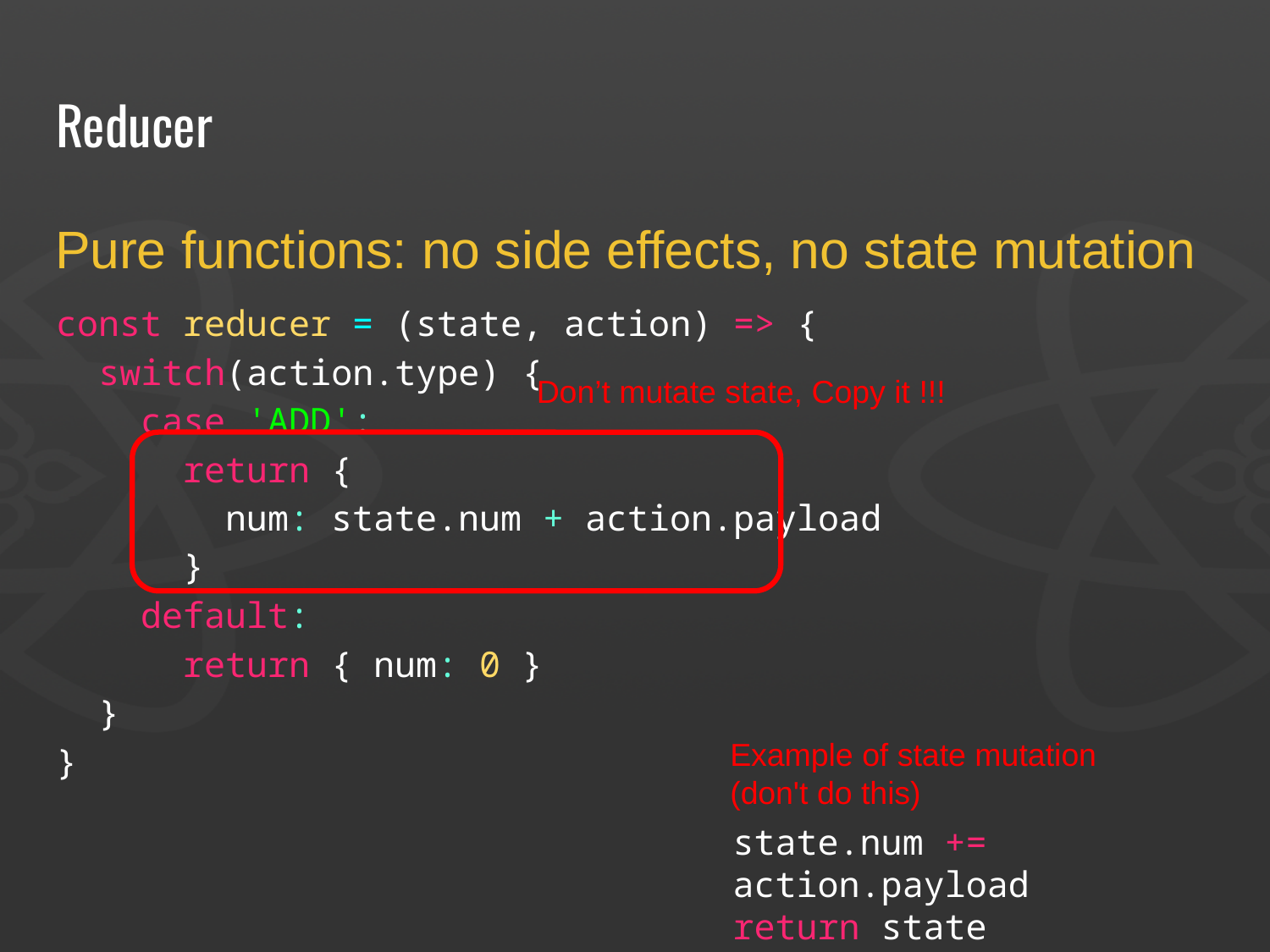

# Reducer
Pure functions: no side effects, no state mutation
const reducer = (state, action) => {
  switch(action.type) {
    case 'ADD':
      return {
        num: state.num + action.payload
      }
    default:
      return { num: 0 }
  }
}

Don’t mutate state, Copy it !!!

Example of state mutation (don't do this)
state.num += action.payload
return state